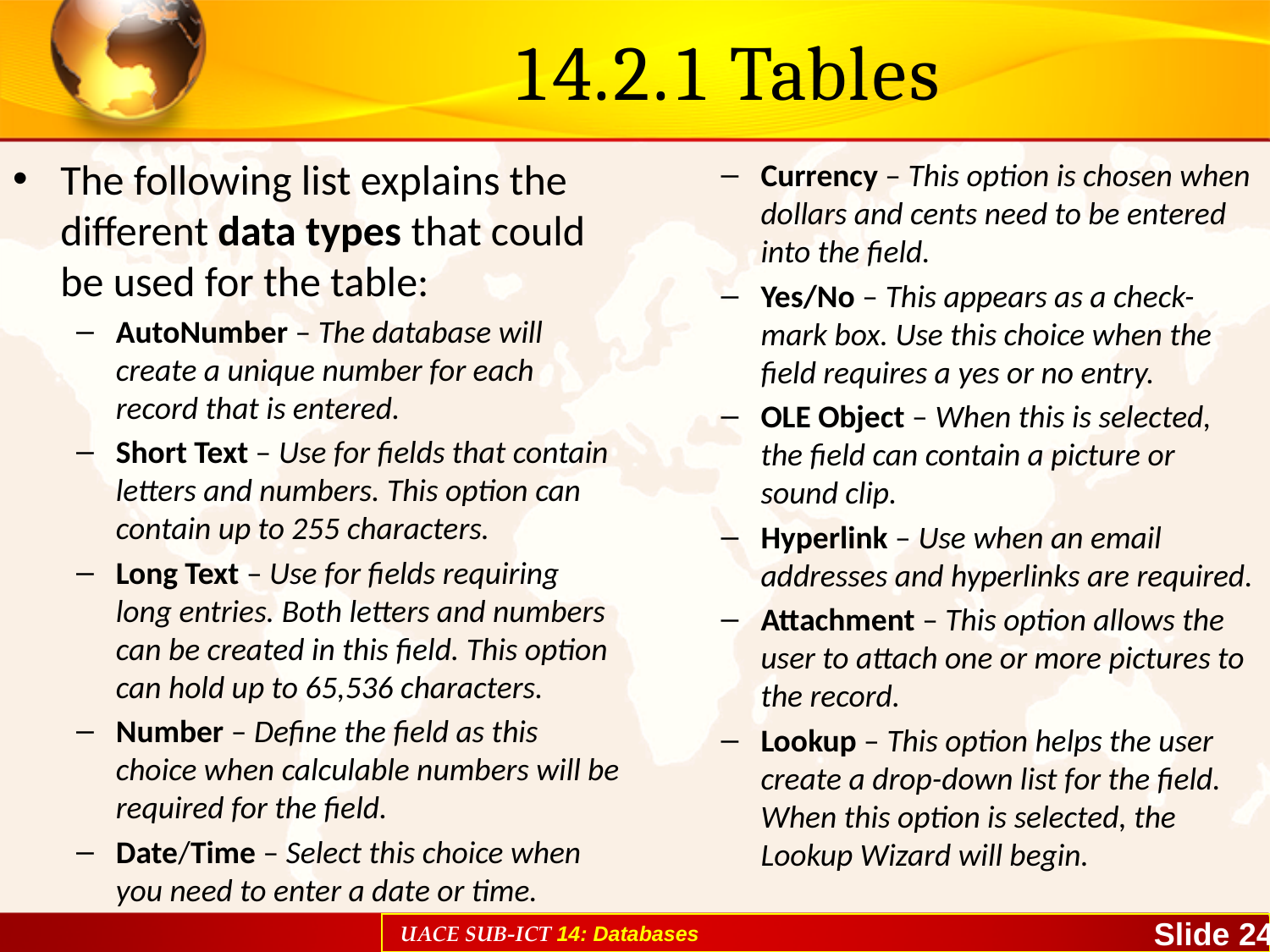

# 14.2.1 Tables
The following list explains the different data types that could be used for the table:
AutoNumber – The database will create a unique number for each record that is entered.
Short Text – Use for fields that contain letters and numbers. This option can contain up to 255 characters.
Long Text – Use for fields requiring long entries. Both letters and numbers can be created in this field. This option can hold up to 65,536 characters.
Number – Define the field as this choice when calculable numbers will be required for the field.
Date/Time – Select this choice when you need to enter a date or time.
Currency – This option is chosen when dollars and cents need to be entered into the field.
Yes/No – This appears as a check-mark box. Use this choice when the field requires a yes or no entry.
OLE Object – When this is selected, the field can contain a picture or sound clip.
Hyperlink – Use when an email addresses and hyperlinks are required.
Attachment – This option allows the user to attach one or more pictures to the record.
Lookup – This option helps the user create a drop-down list for the field. When this option is selected, the Lookup Wizard will begin.